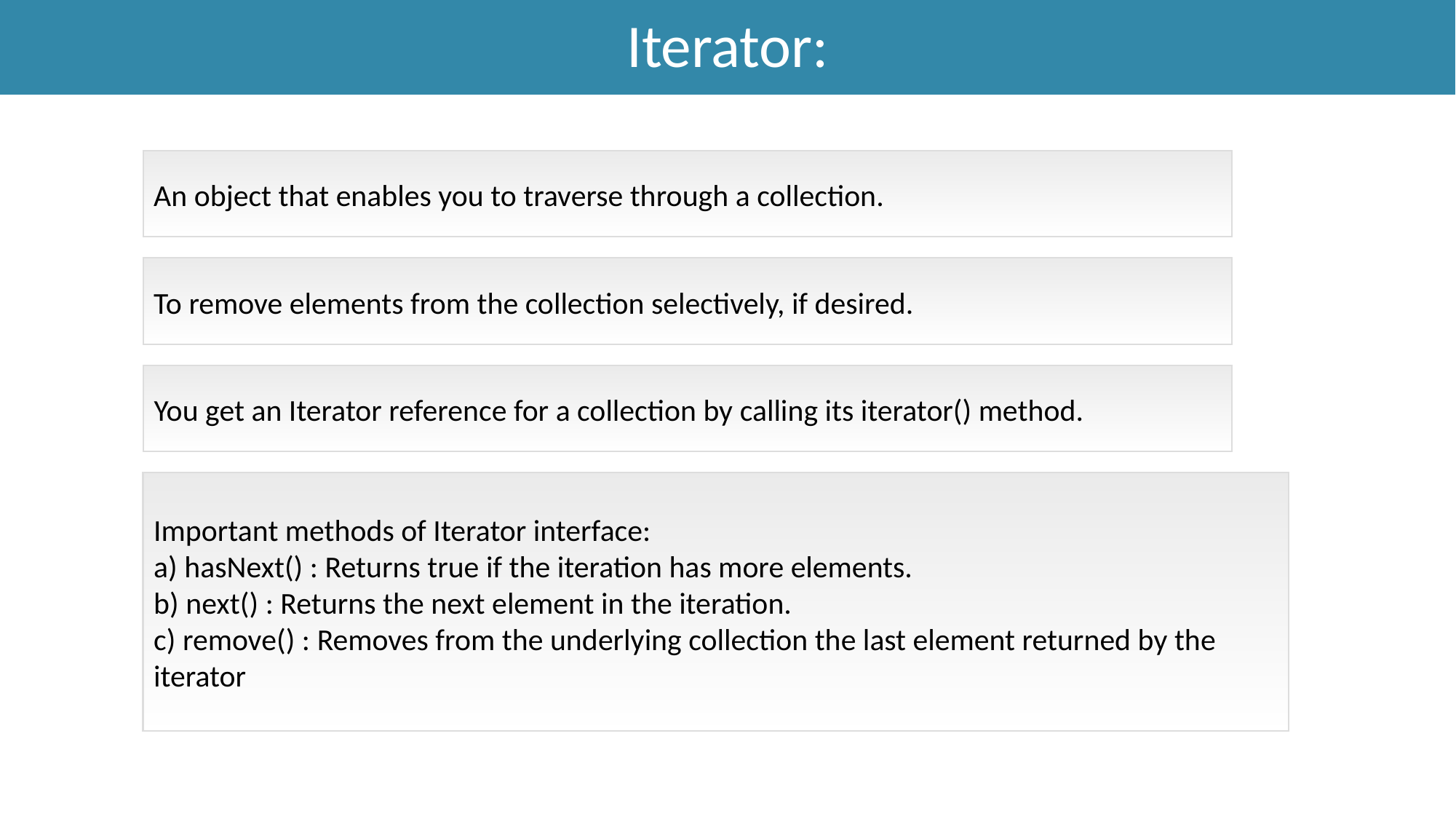

Iterator:

Collection Framework

An object that enables you to traverse through a collection.

To remove elements from the collection selectively, if desired.

You get an Iterator reference for a collection by calling its iterator() method.

Important methods of Iterator interface:
a) hasNext() : Returns true if the iteration has more elements.
b) next() : Returns the next element in the iteration.
c) remove() : Removes from the underlying collection the last element returned by the iterator